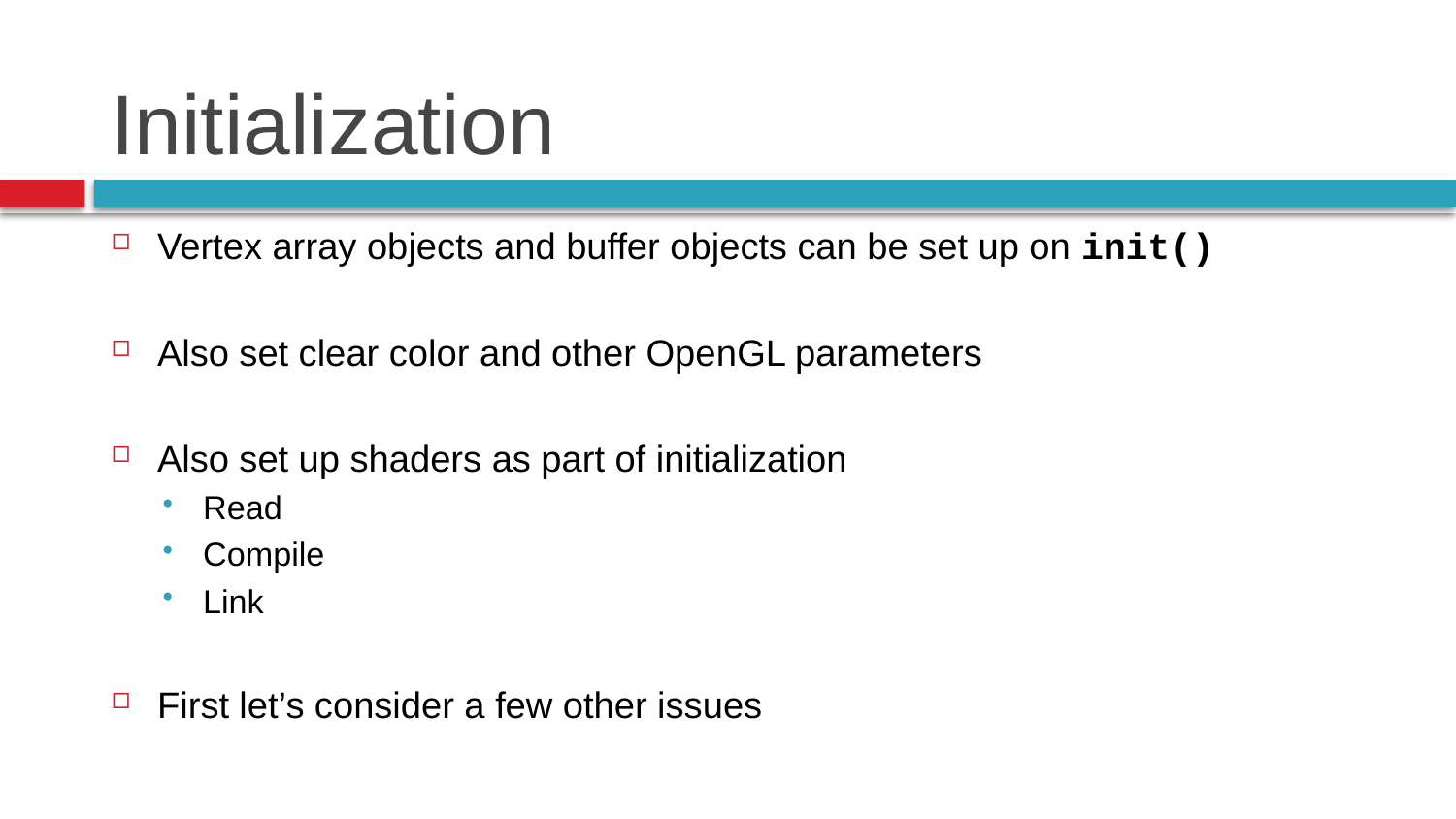

# Initialization
Vertex array objects and buffer objects can be set up on init()

Also set clear color and other OpenGL parameters

Also set up shaders as part of initialization
Read
Compile
Link

First let’s consider a few other issues